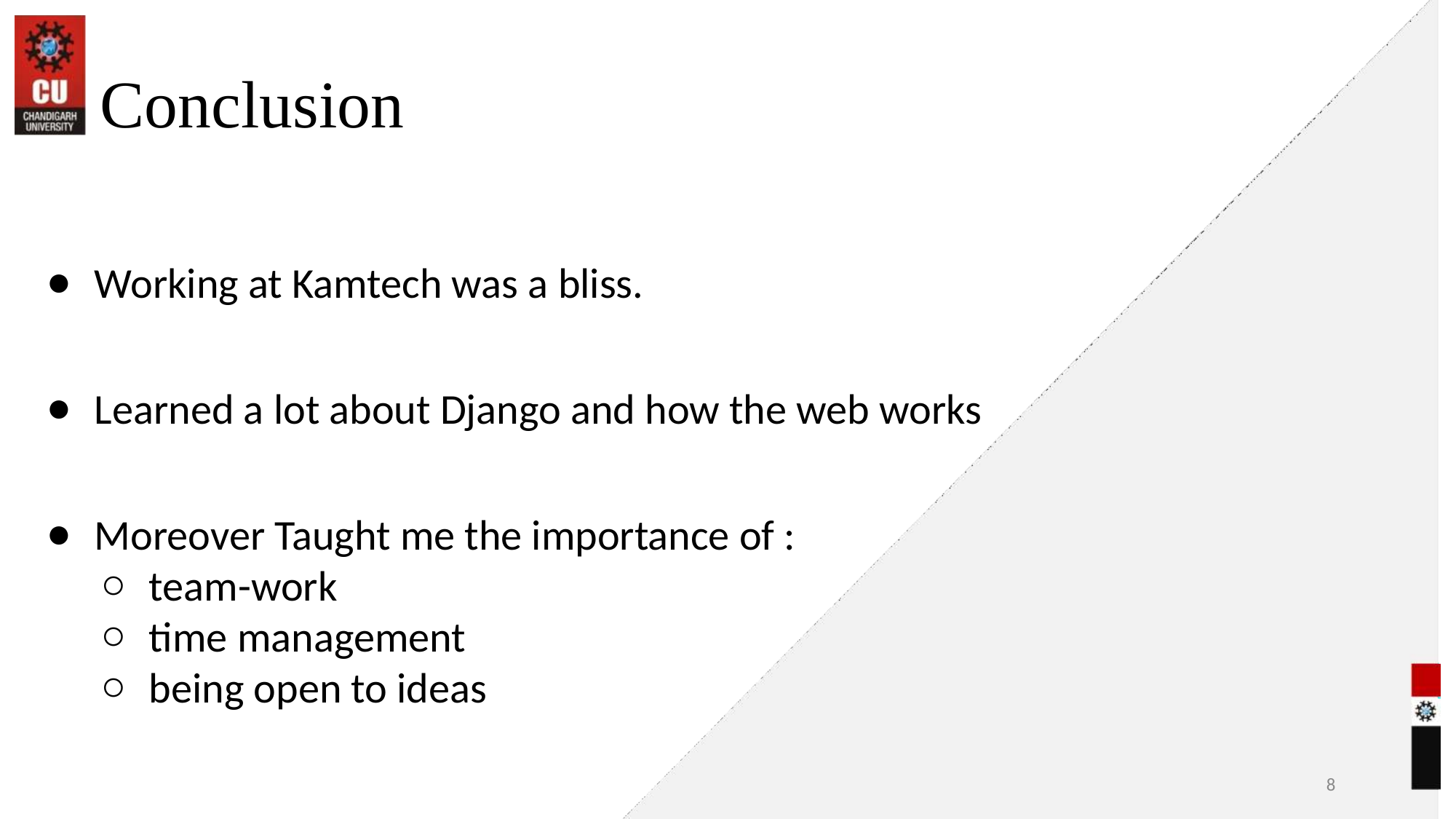

# Conclusion
Working at Kamtech was a bliss.

Learned a lot about Django and how the web works

Moreover Taught me the importance of :
team-work
time management
being open to ideas
8